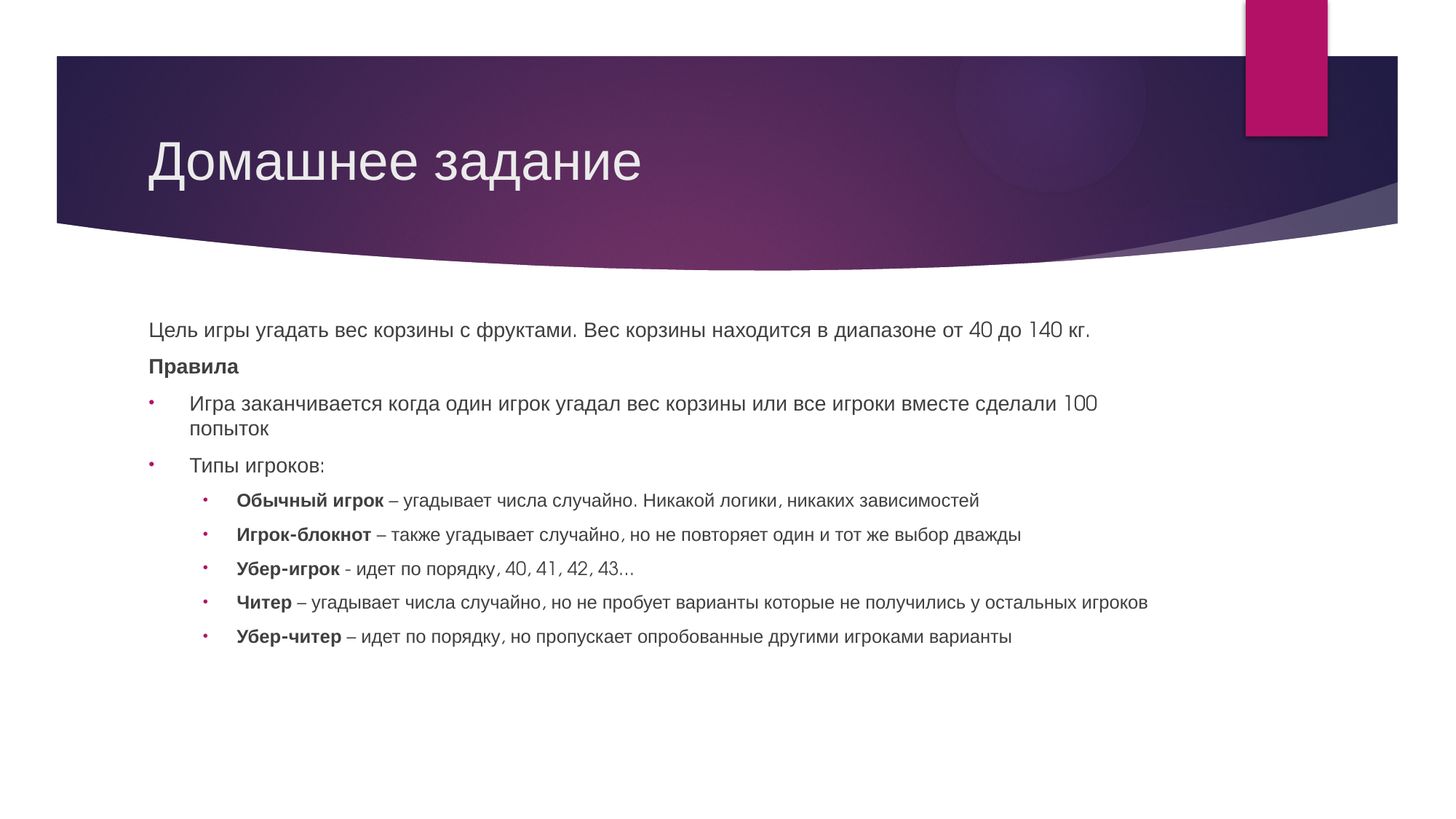

# Домашнее задание
Цель игры угадать вес корзины с фруктами. Вес корзины находится в диапазоне от 40 до 140 кг.
Правила
Игра заканчивается когда один игрок угадал вес корзины или все игроки вместе сделали 100 попыток
Типы игроков:
Обычный игрок – угадывает числа случайно. Никакой логики, никаких зависимостей
Игрок-блокнот – также угадывает случайно, но не повторяет один и тот же выбор дважды
Убер-игрок - идет по порядку, 40, 41, 42, 43…
Читер – угадывает числа случайно, но не пробует варианты которые не получились у остальных игроков
Убер-читер – идет по порядку, но пропускает опробованные другими игроками варианты